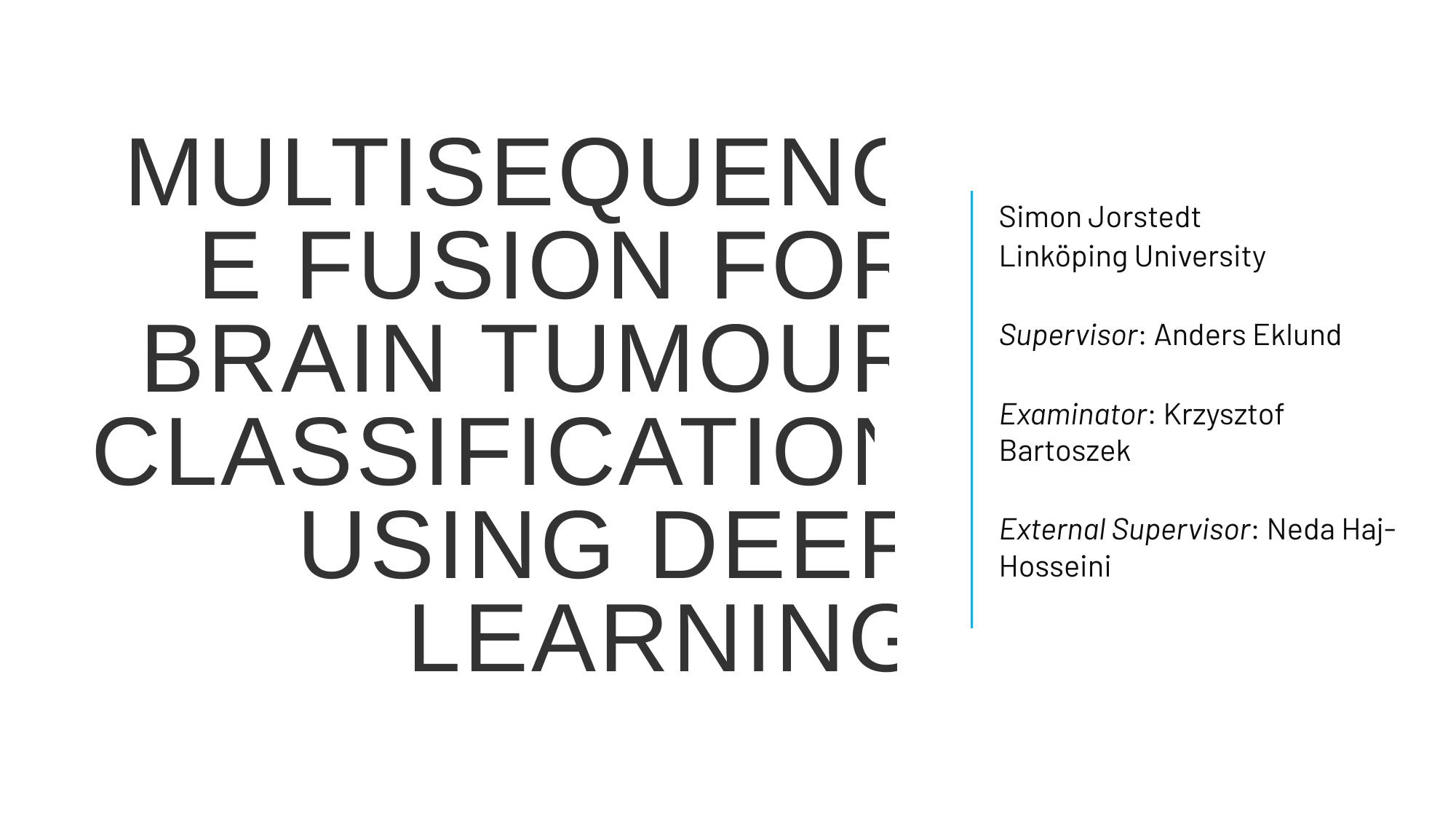

Simon Jorstedt
Linköping University

Supervisor: Anders Eklund

Examinator: Krzysztof Bartoszek

External Supervisor: Neda Haj-Hosseini

# Multisequence Fusion for brain tumour classification using deep learning